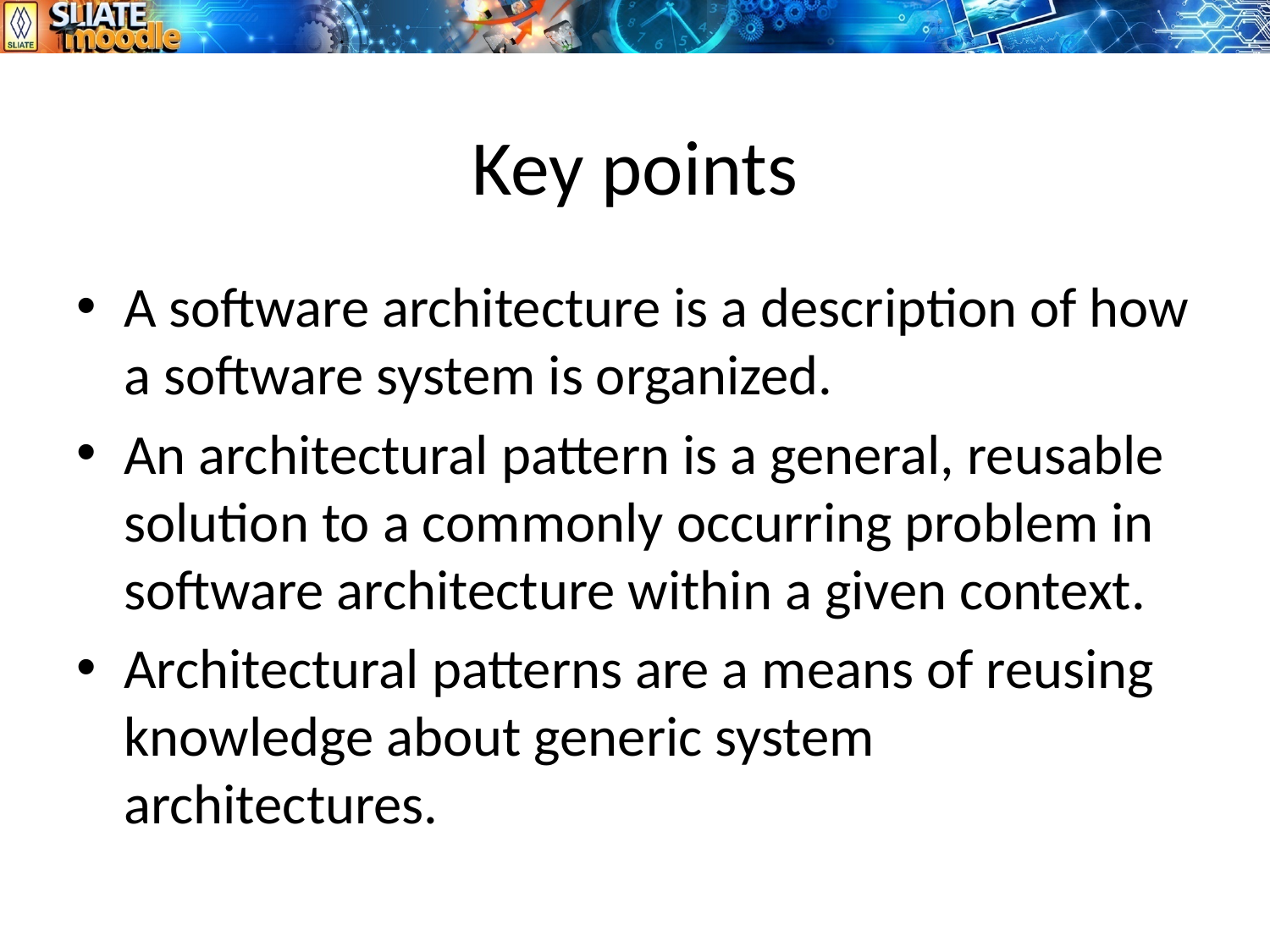

# Key points
A software architecture is a description of how a software system is organized.
An architectural pattern is a general, reusable solution to a commonly occurring problem in software architecture within a given context.
Architectural patterns are a means of reusing knowledge about generic system architectures.